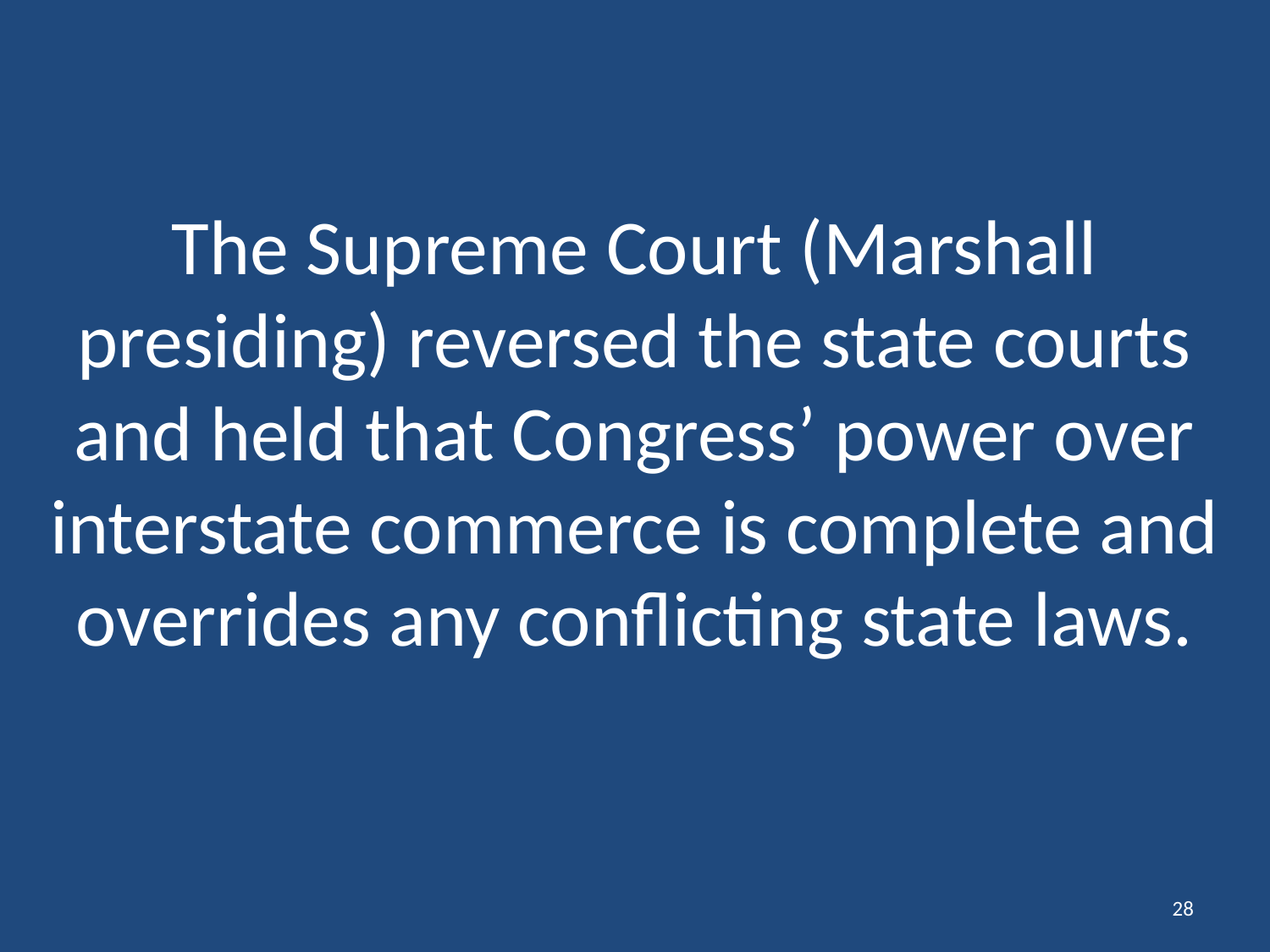

# The Supreme Court (Marshall presiding) reversed the state courts and held that Congress’ power over interstate commerce is complete and overrides any conflicting state laws.
28